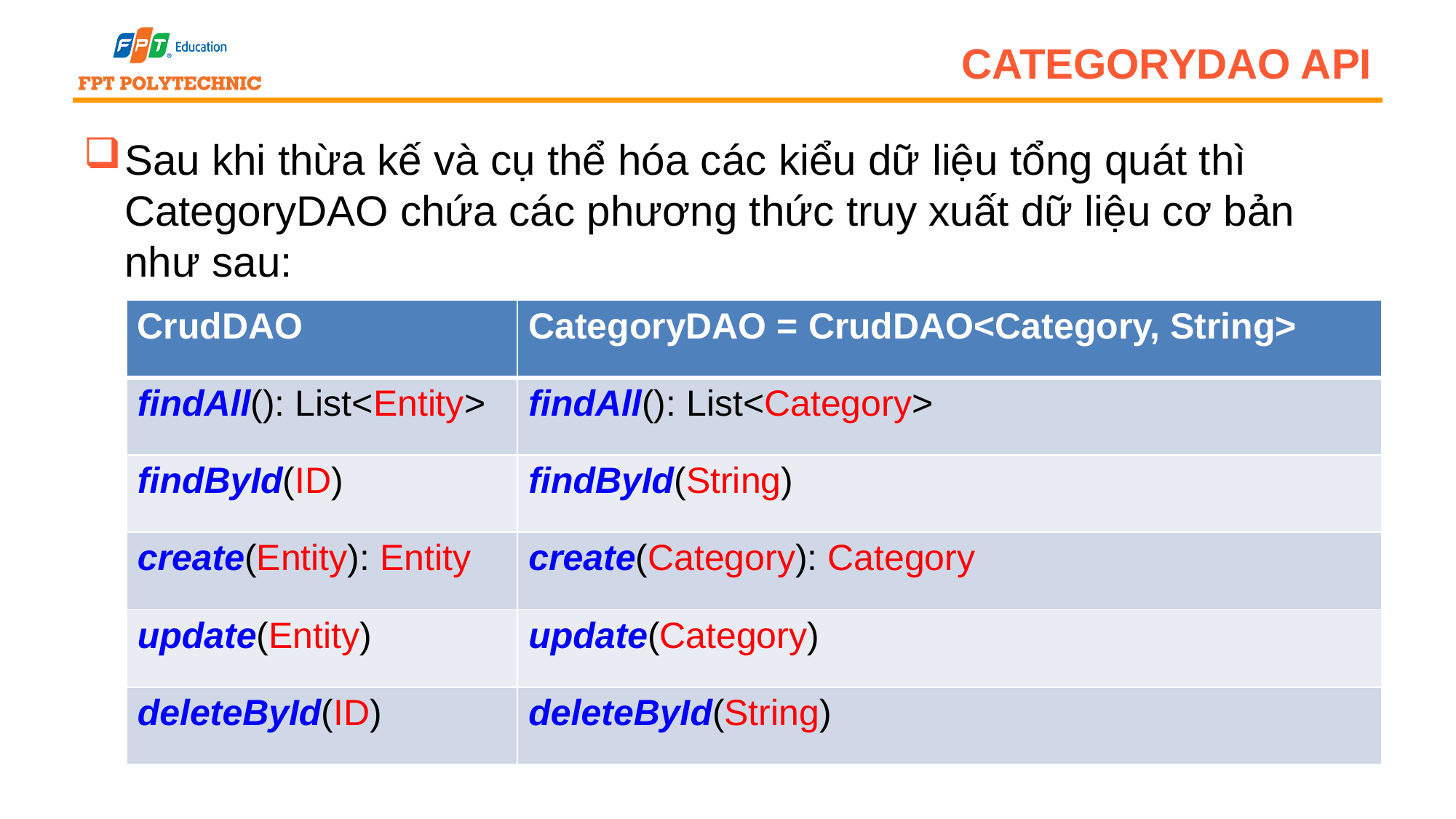

# CategoryDAO API
Sau khi thừa kế và cụ thể hóa các kiểu dữ liệu tổng quát thì CategoryDAO chứa các phương thức truy xuất dữ liệu cơ bản như sau:
| CrudDAO | CategoryDAO = CrudDAO<Category, String> |
| --- | --- |
| findAll(): List<Entity> | findAll(): List<Category> |
| findById(ID) | findById(String) |
| create(Entity): Entity | create(Category): Category |
| update(Entity) | update(Category) |
| deleteById(ID) | deleteById(String) |